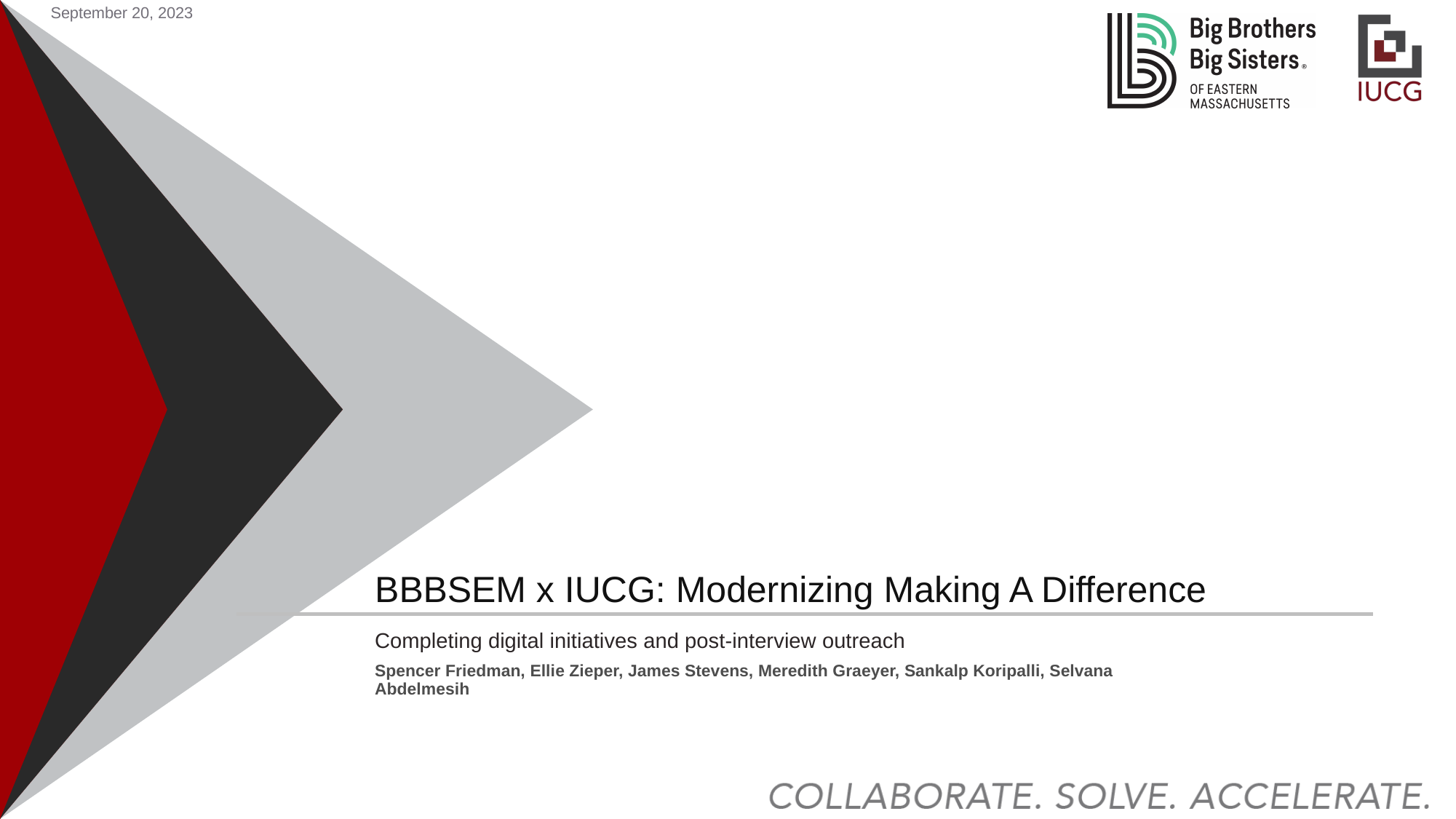

September 20, 2023
BBBSEM x IUCG: Modernizing Making A Difference
Completing digital initiatives and post-interview outreach
Spencer Friedman, Ellie Zieper, James Stevens, Meredith Graeyer, Sankalp Koripalli, Selvana Abdelmesih